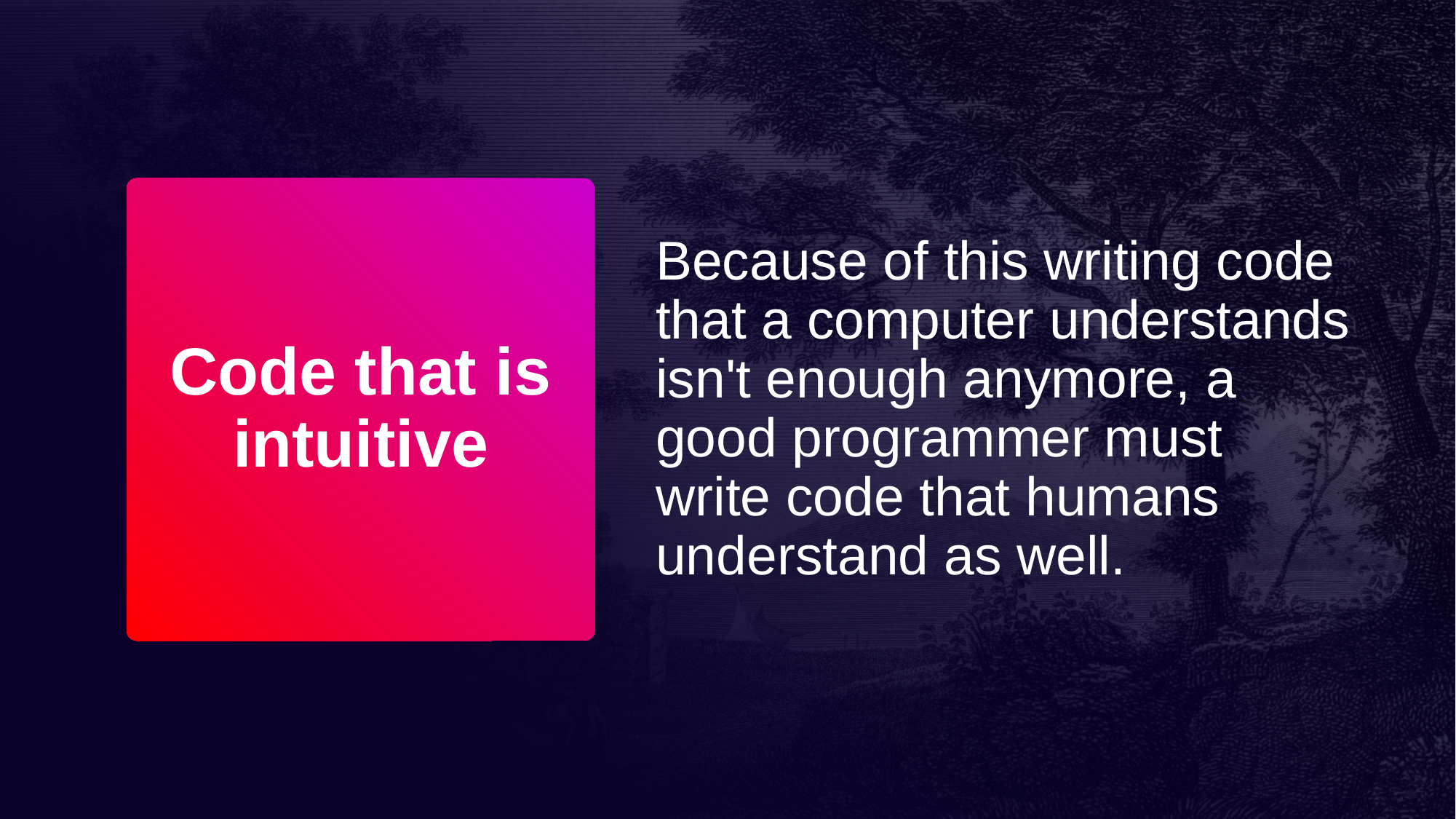

Because of this writing code that a computer understands isn't enough anymore, a good programmer must write code that humans understand as well.
# Code that is intuitive